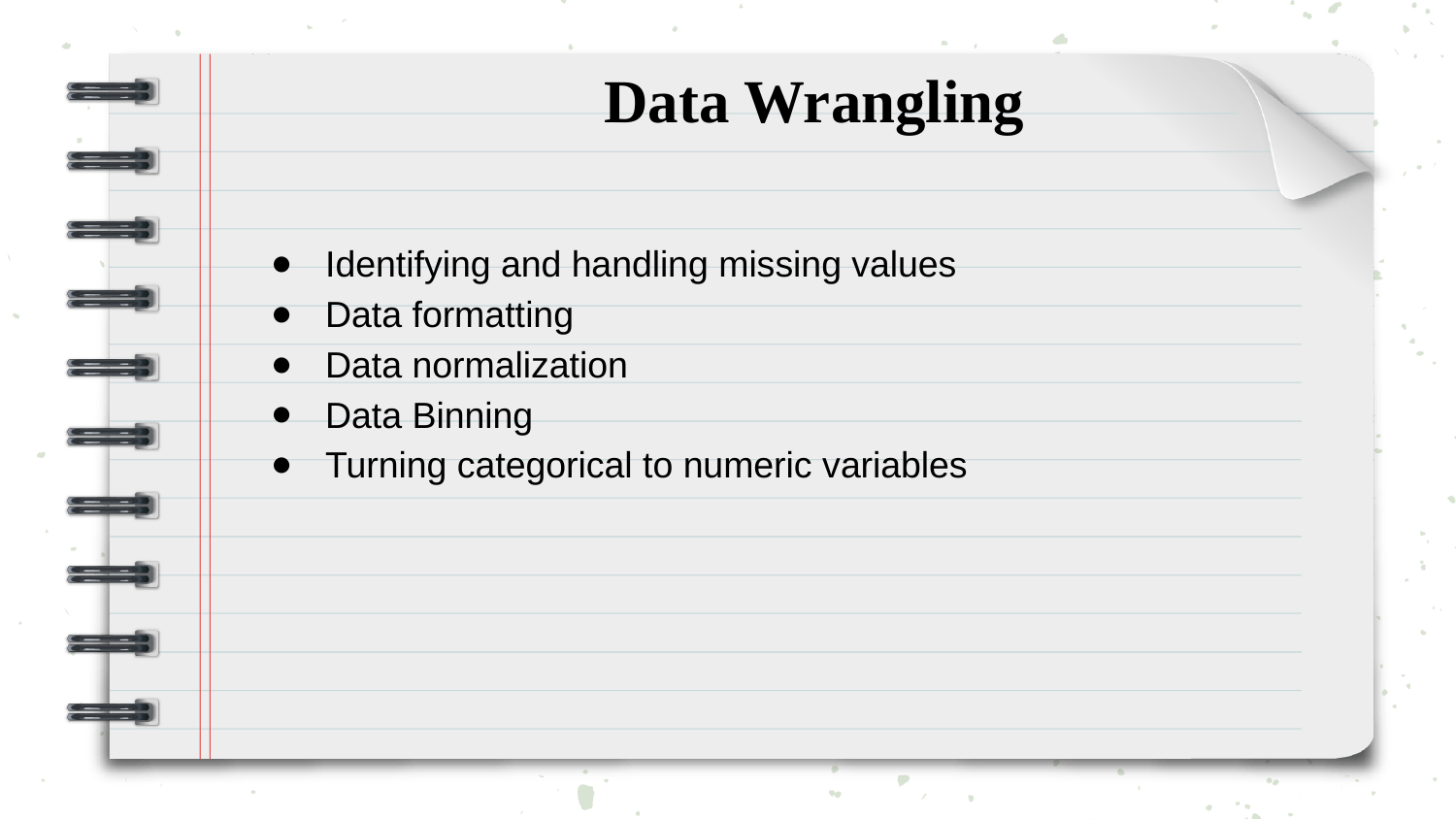

# Data Wrangling

Identifying and handling missing values
Data formatting
Data normalization
Data Binning
Turning categorical to numeric variables